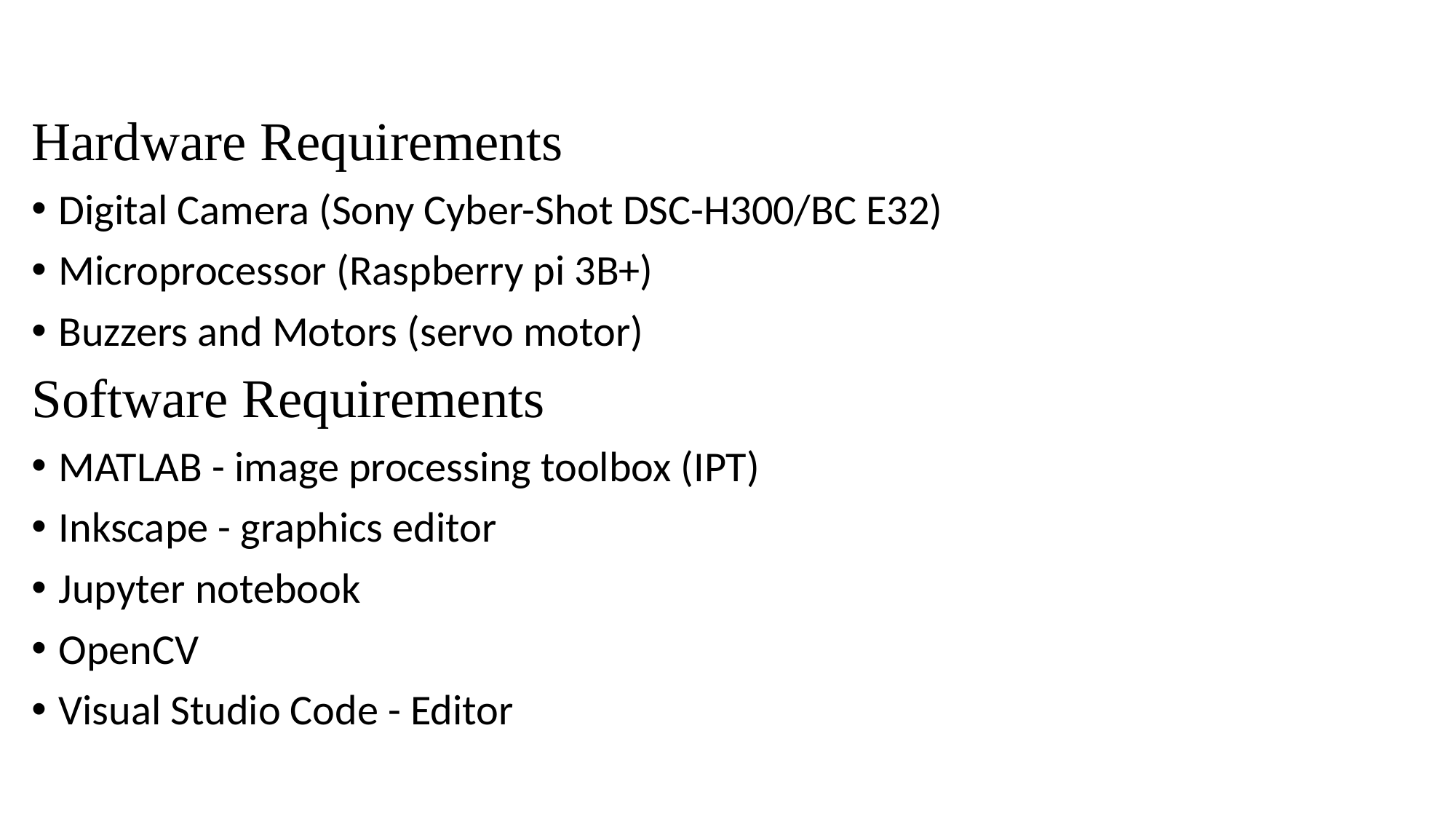

#
Hardware Requirements
Digital Camera (Sony Cyber-Shot DSC-H300/BC E32)
Microprocessor (Raspberry pi 3B+)
Buzzers and Motors (servo motor)
Software Requirements
MATLAB - image processing toolbox (IPT)
Inkscape - graphics editor
Jupyter notebook
OpenCV
Visual Studio Code - Editor